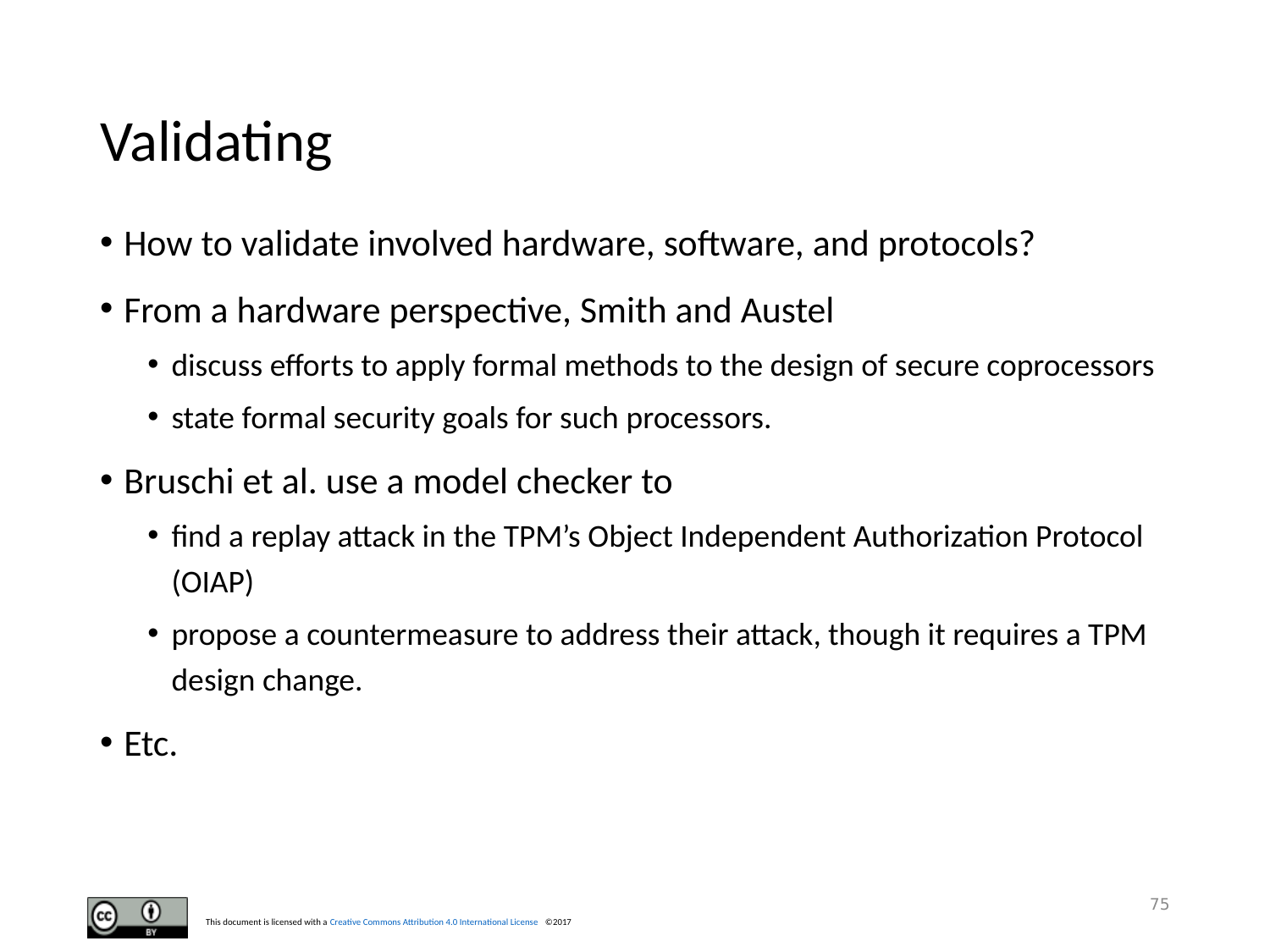

# Validating
How to validate involved hardware, software, and protocols?
From a hardware perspective, Smith and Austel
discuss efforts to apply formal methods to the design of secure coprocessors
state formal security goals for such processors.
Bruschi et al. use a model checker to
find a replay attack in the TPM’s Object Independent Authorization Protocol (OIAP)
propose a countermeasure to address their attack, though it requires a TPM design change.
Etc.
75